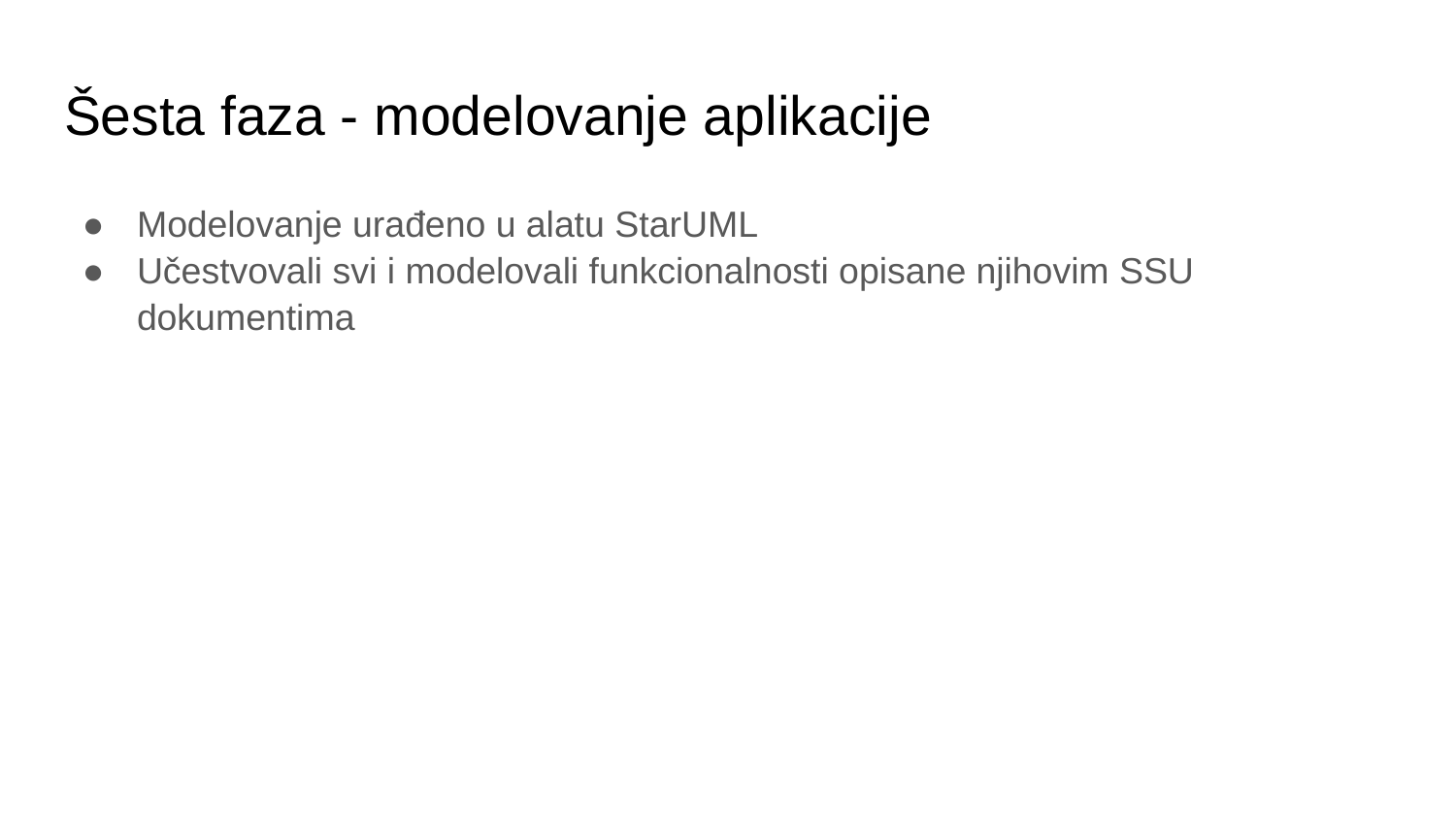

# Šesta faza - modelovanje aplikacije
Modelovanje urađeno u alatu StarUML
Učestvovali svi i modelovali funkcionalnosti opisane njihovim SSU dokumentima